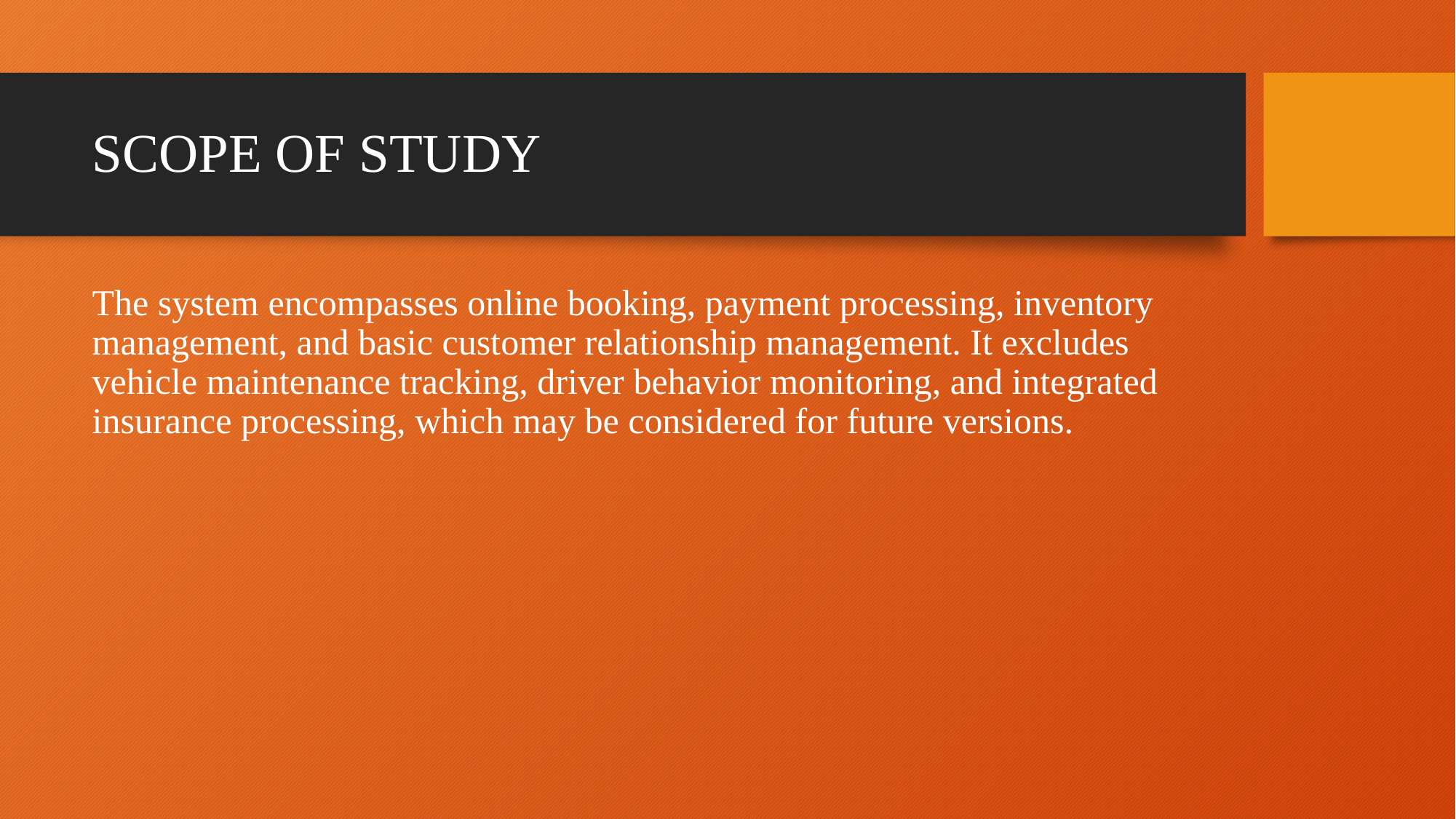

# SCOPE OF STUDY
The system encompasses online booking, payment processing, inventory management, and basic customer relationship management. It excludes vehicle maintenance tracking, driver behavior monitoring, and integrated insurance processing, which may be considered for future versions.